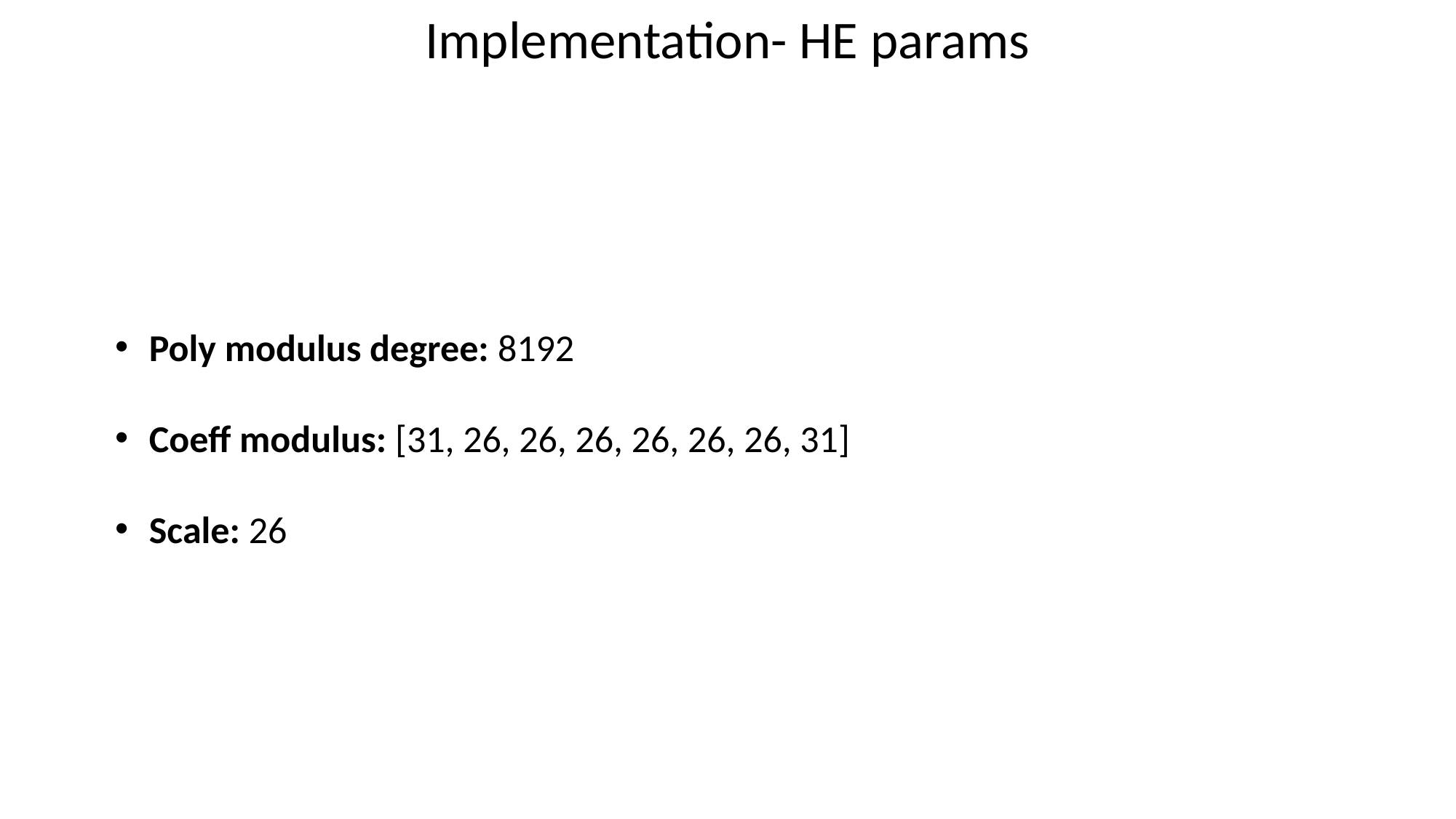

Implementation- HE params
Poly modulus degree: 8192
Coeff modulus: [31, 26, 26, 26, 26, 26, 26, 31]
Scale: 26